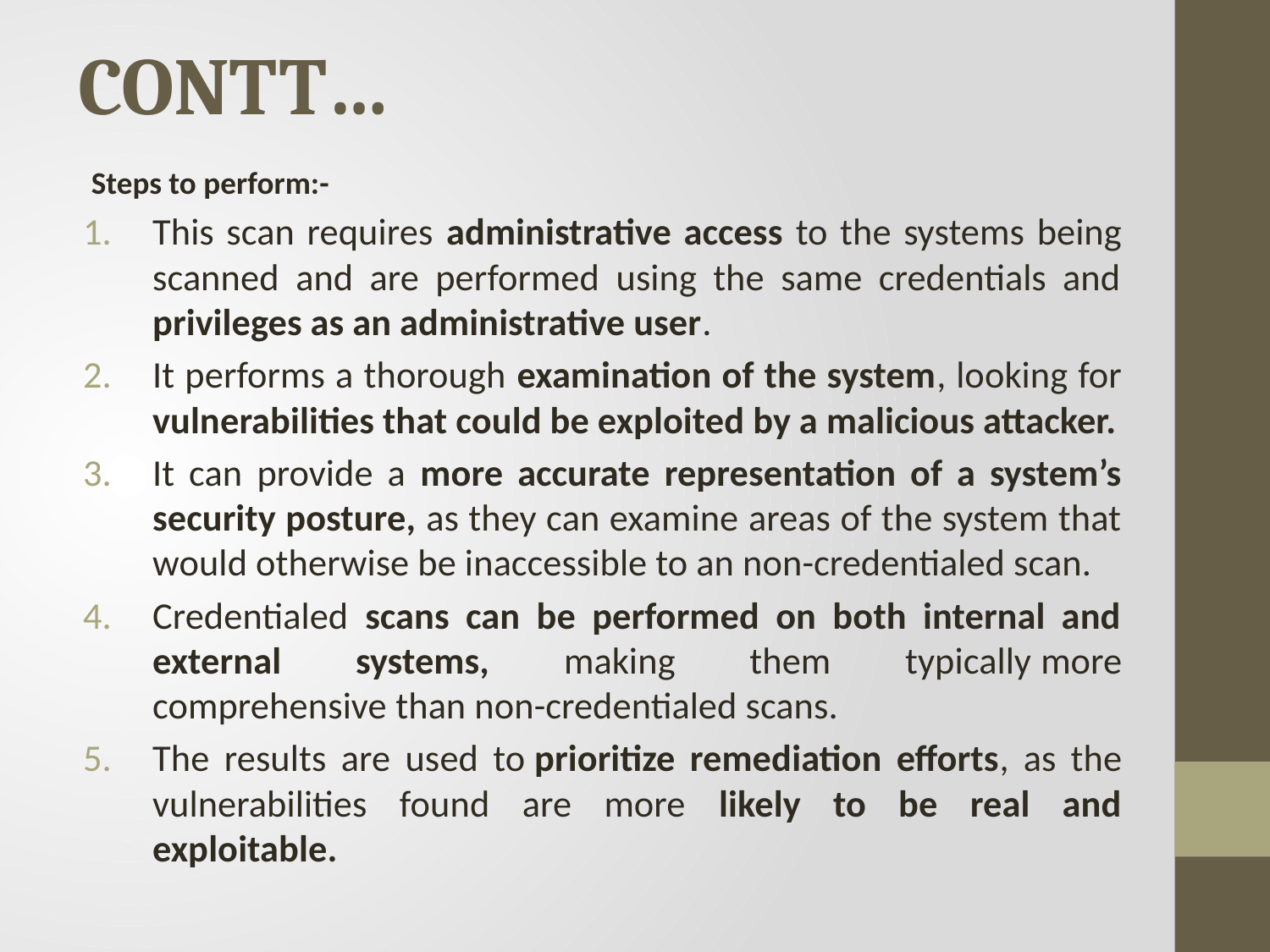

# CONTT…
Steps to perform:-
This scan requires administrative access to the systems being scanned and are performed using the same credentials and privileges as an administrative user.
It performs a thorough examination of the system, looking for vulnerabilities that could be exploited by a malicious attacker.
It can provide a more accurate representation of a system’s security posture, as they can examine areas of the system that would otherwise be inaccessible to an non-credentialed scan.
Credentialed scans can be performed on both internal and external systems, making them typically more comprehensive than non-credentialed scans.
The results are used to prioritize remediation efforts, as the vulnerabilities found are more likely to be real and exploitable.